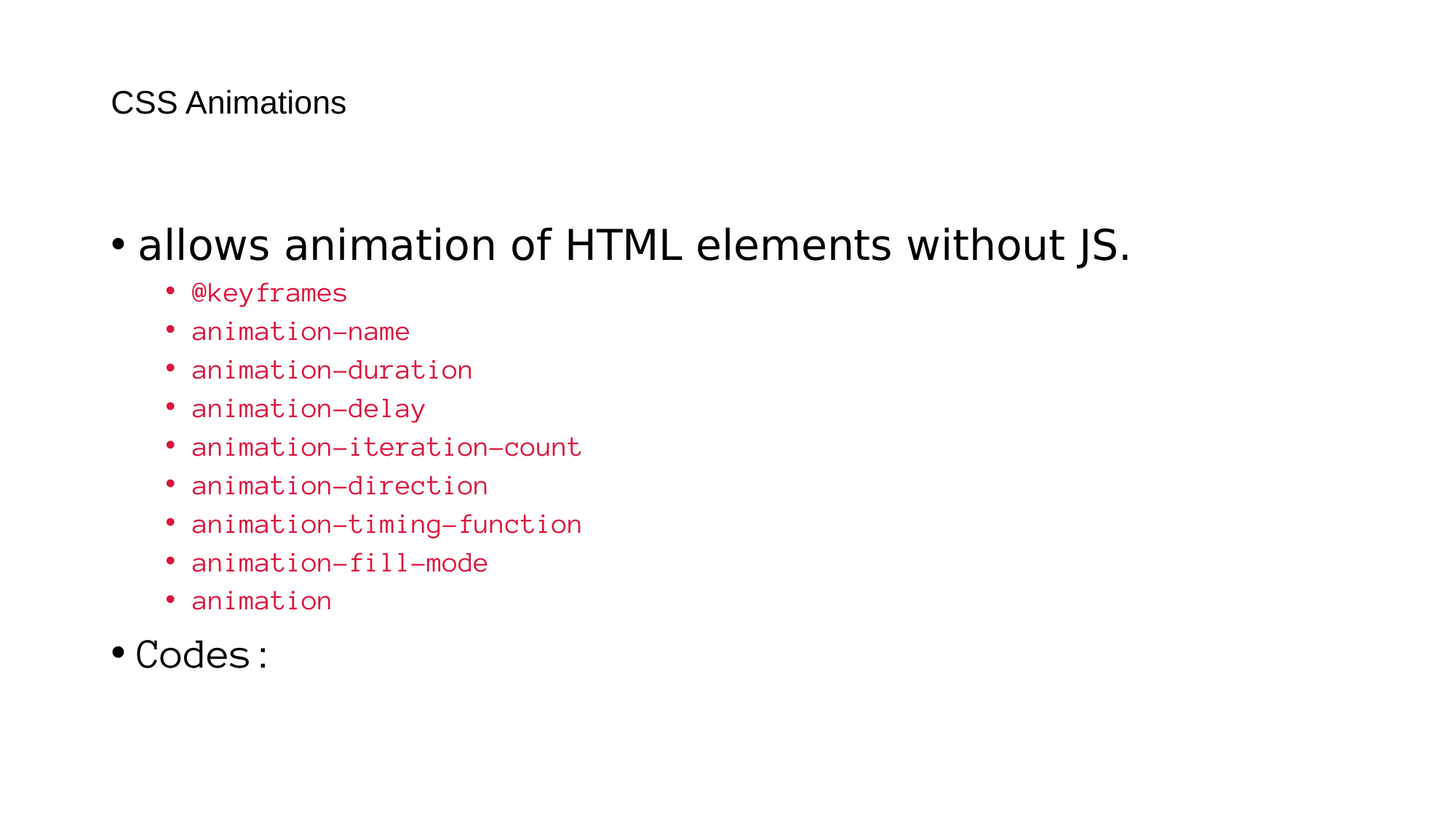

# CSS Animations
allows animation of HTML elements without JS.
@keyframes
animation-name
animation-duration
animation-delay
animation-iteration-count
animation-direction
animation-timing-function
animation-fill-mode
animation
Codes: